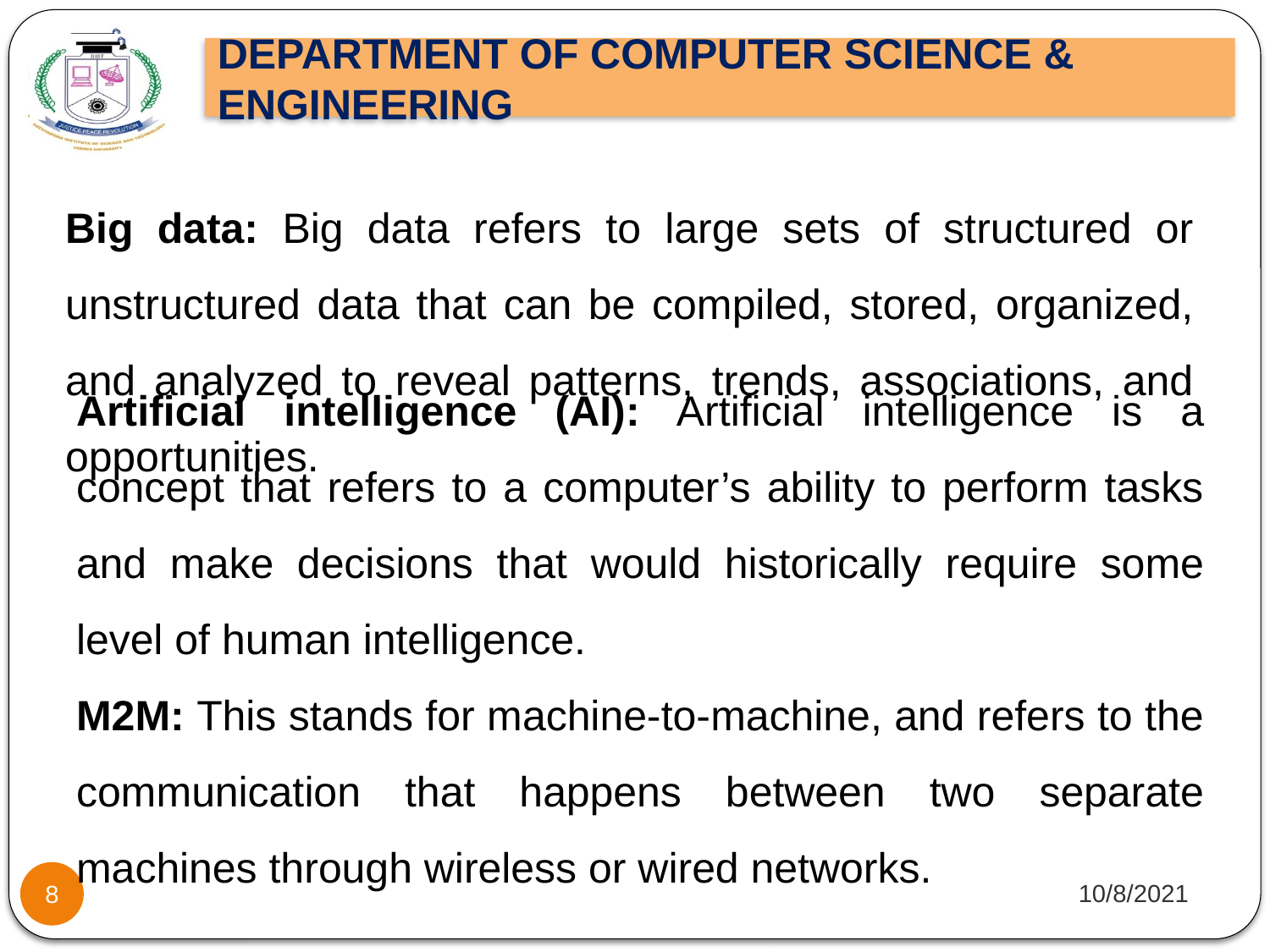

Big data: Big data refers to large sets of structured or unstructured data that can be compiled, stored, organized, and analyzed to reveal patterns, trends, associations, and opportunities.
Artificial intelligence (AI): Artificial intelligence is a concept that refers to a computer’s ability to perform tasks and make decisions that would historically require some level of human intelligence.
M2M: This stands for machine-to-machine, and refers to the communication that happens between two separate machines through wireless or wired networks.
10/8/2021
8